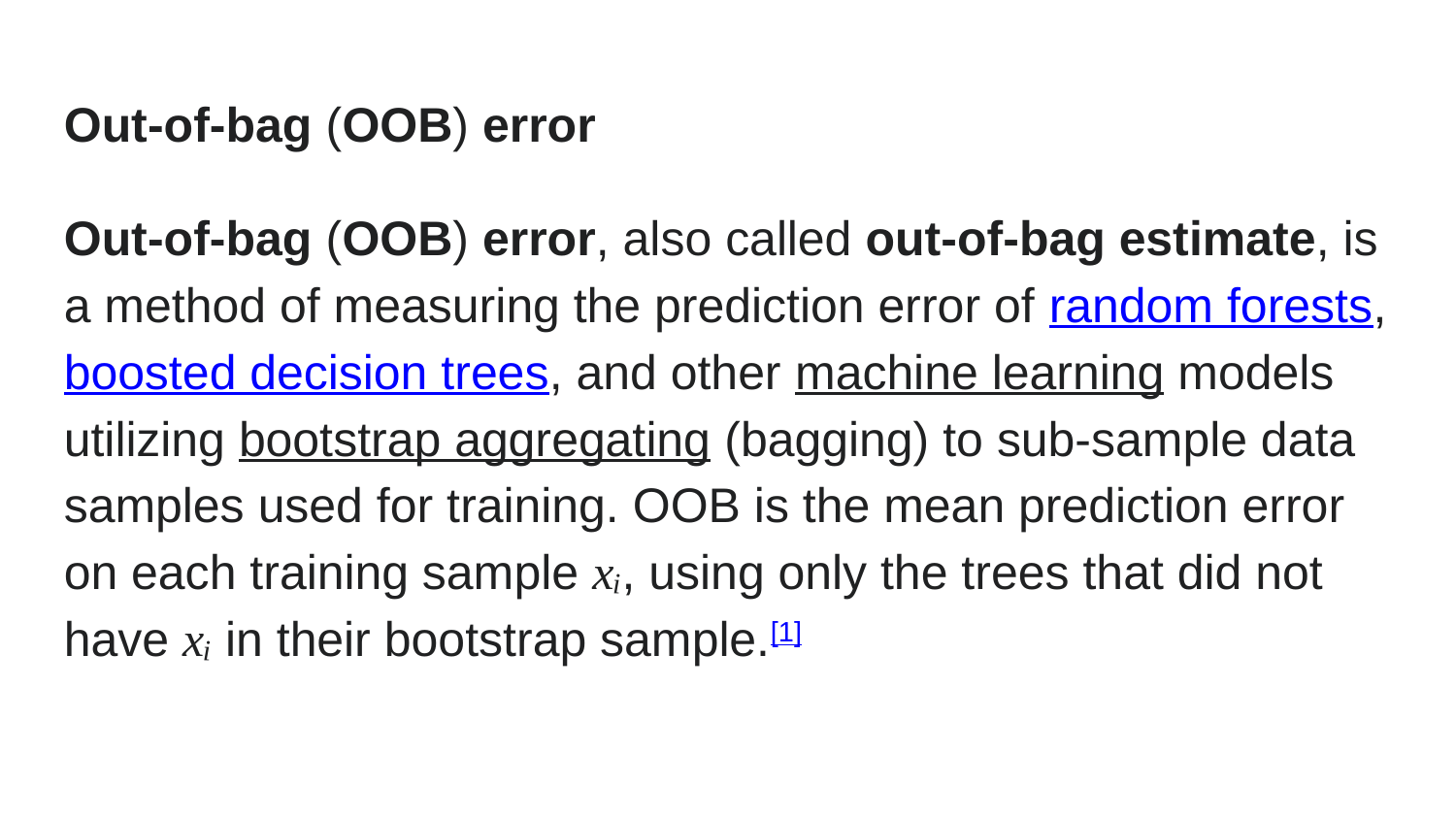

Out-of-bag (OOB) error
Out-of-bag (OOB) error, also called out-of-bag estimate, is a method of measuring the prediction error of random forests, boosted decision trees, and other machine learning models utilizing bootstrap aggregating (bagging) to sub-sample data samples used for training. OOB is the mean prediction error on each training sample xᵢ, using only the trees that did not have xᵢ in their bootstrap sample.[1]